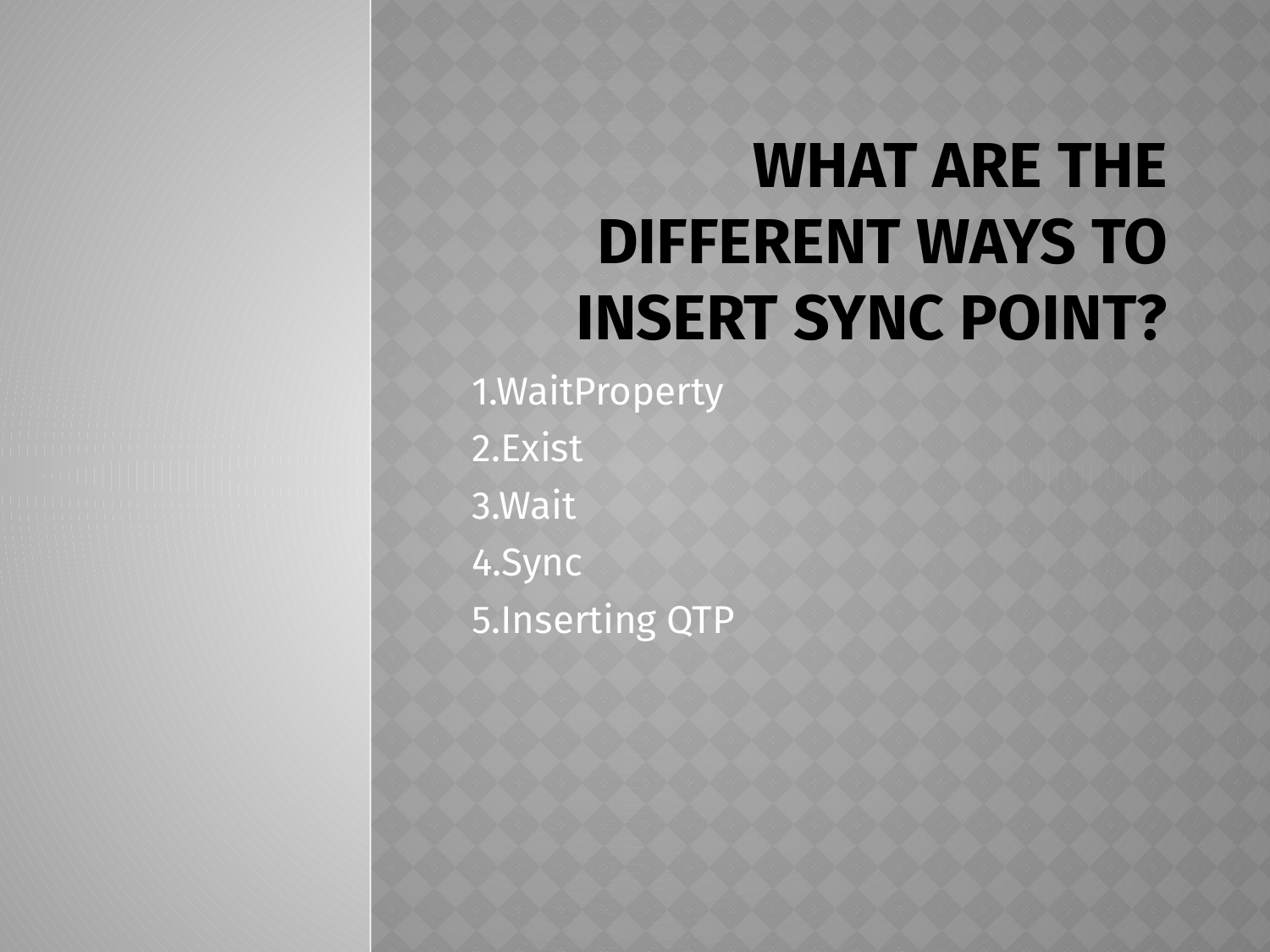

# What are the different ways to insert sync point?
1.WaitProperty
2.Exist
3.Wait
4.Sync
5.Inserting QTP